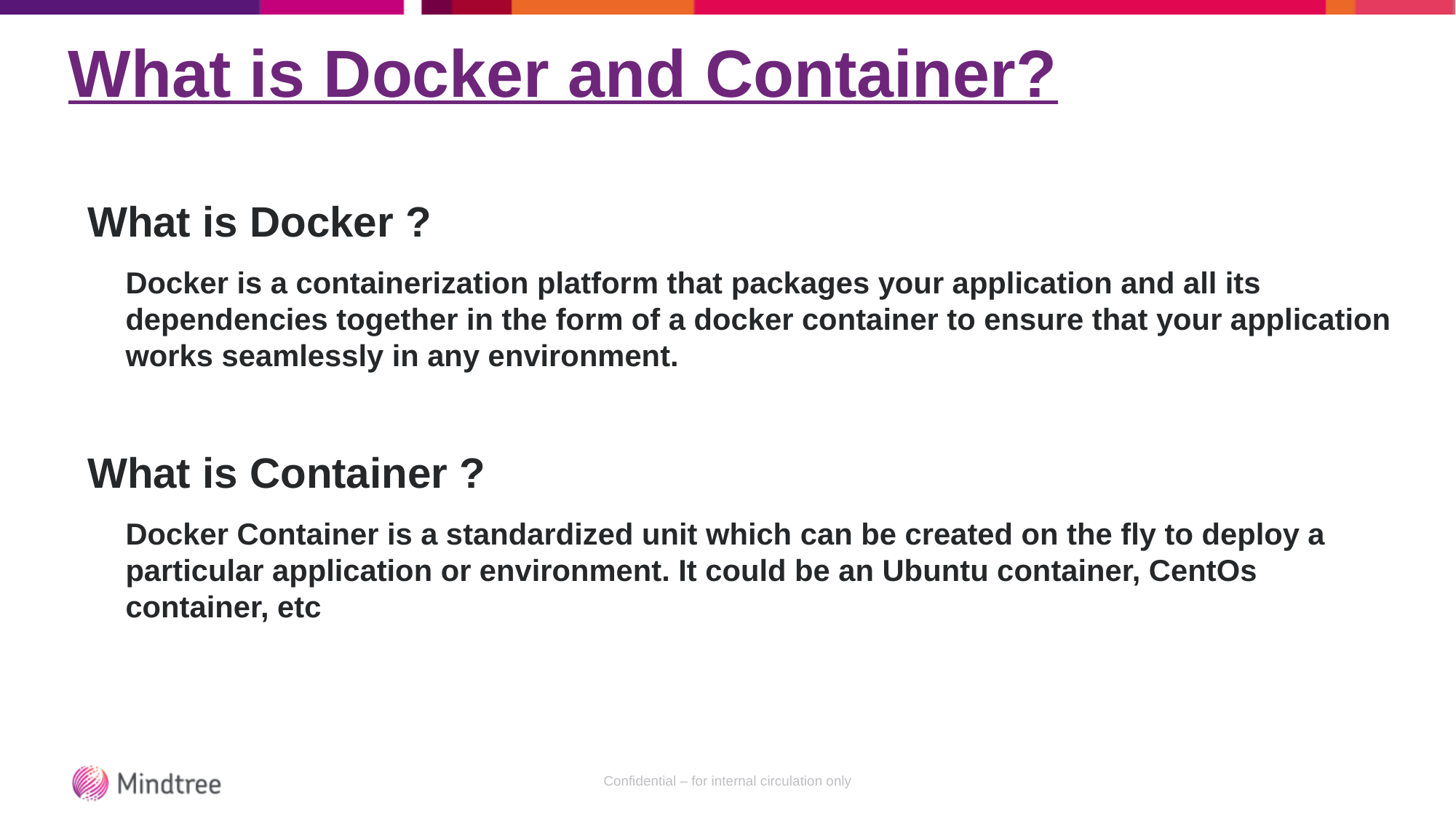

# What is Docker and Container?
What is Docker ?
Docker is a containerization platform that packages your application and all its dependencies together in the form of a docker container to ensure that your application works seamlessly in any environment.

What is Container ?
Docker Container is a standardized unit which can be created on the fly to deploy a particular application or environment. It could be an Ubuntu container, CentOs container, etc